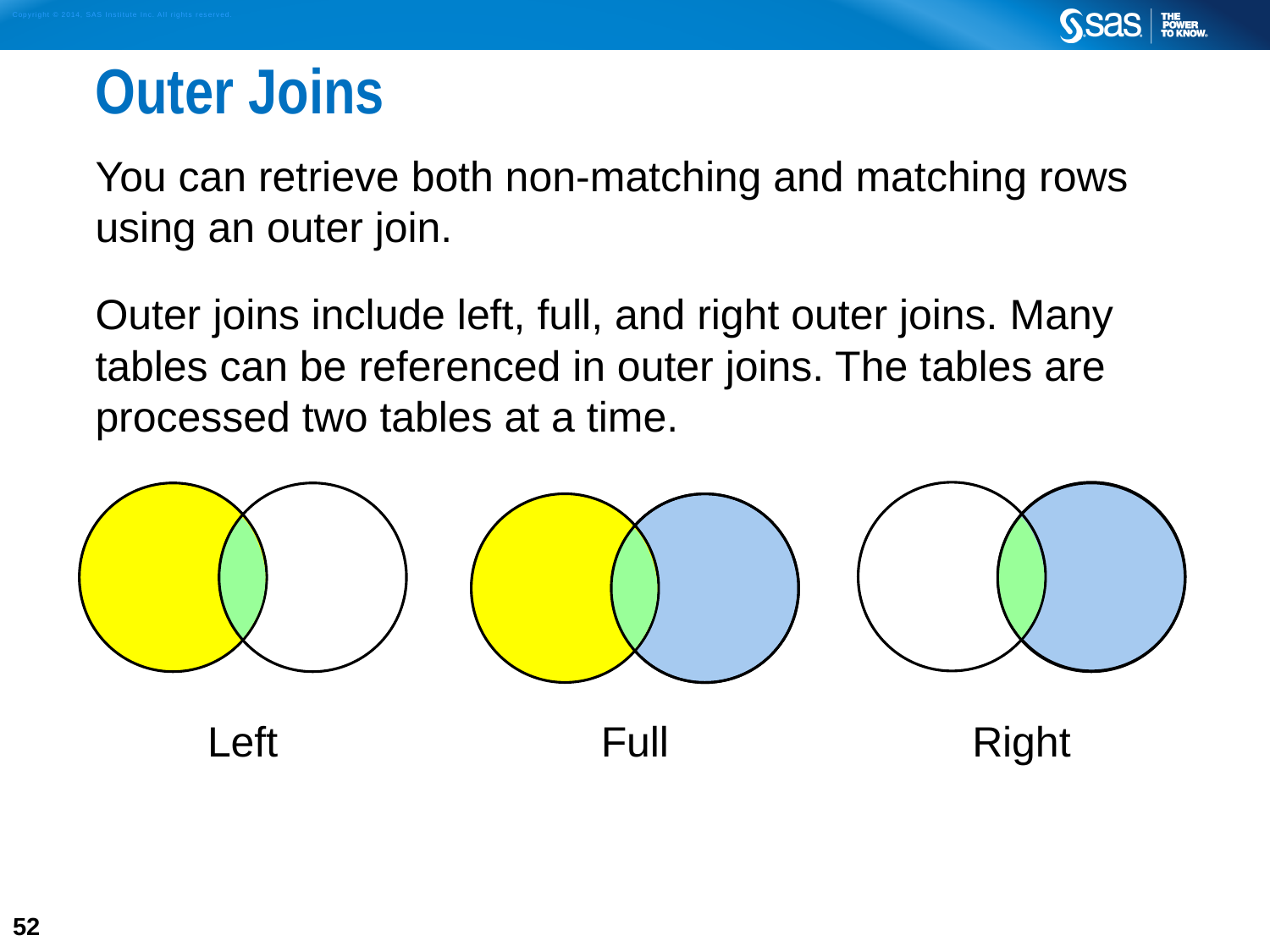

# Outer Joins
You can retrieve both non-matching and matching rows using an outer join.

Outer joins include left, full, and right outer joins. Many tables can be referenced in outer joins. The tables are processed two tables at a time.

Left
Full
Right